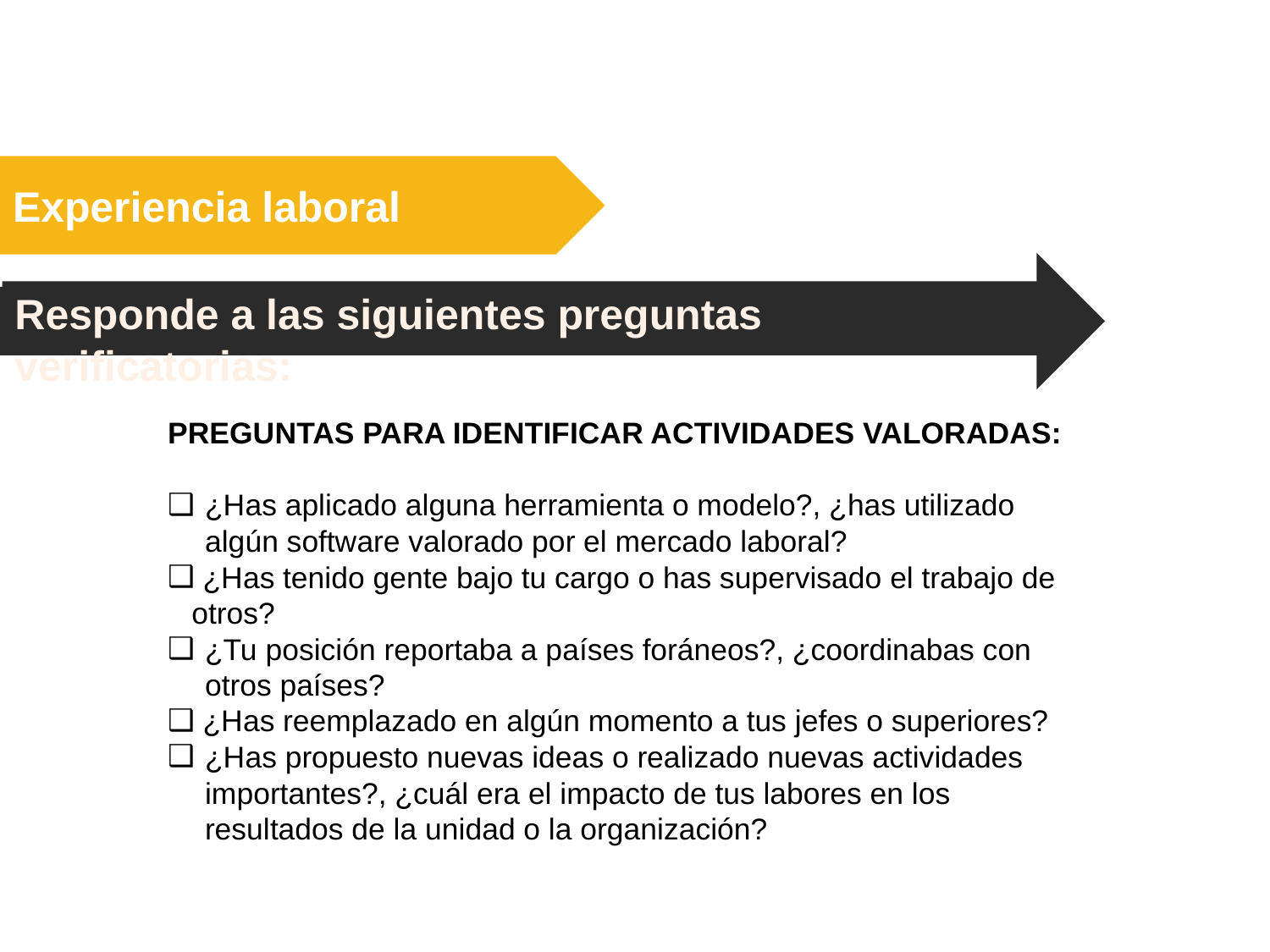

Experiencia laboral

Responde a las siguientes preguntas verificatorias:
PREGUNTAS PARA IDENTIFICAR ACTIVIDADES VALORADAS:

¿Has aplicado alguna herramienta o modelo?, ¿has utilizado algún software valorado por el mercado laboral?
 ¿Has tenido gente bajo tu cargo o has supervisado el trabajo de otros?
¿Tu posición reportaba a países foráneos?, ¿coordinabas con otros países?
 ¿Has reemplazado en algún momento a tus jefes o superiores?
¿Has propuesto nuevas ideas o realizado nuevas actividades importantes?, ¿cuál era el impacto de tus labores en los resultados de la unidad o la organización?